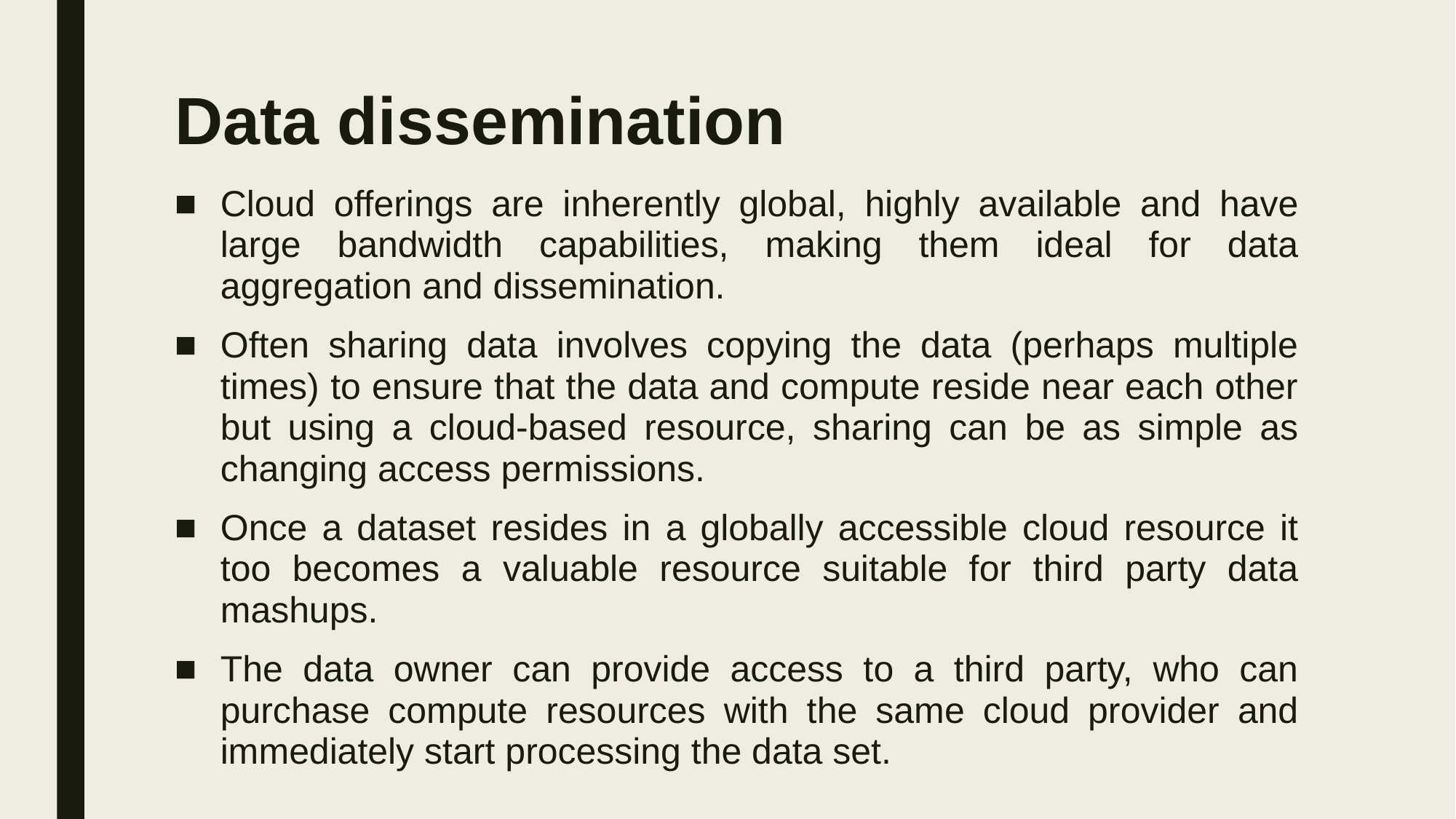

# Data dissemination
Cloud offerings are inherently global, highly available and have large bandwidth capabilities, making them ideal for data aggregation and dissemination.
Often sharing data involves copying the data (perhaps multiple times) to ensure that the data and compute reside near each other but using a cloud-based resource, sharing can be as simple as changing access permissions.
Once a dataset resides in a globally accessible cloud resource it too becomes a valuable resource suitable for third party data mashups.
The data owner can provide access to a third party, who can purchase compute resources with the same cloud provider and immediately start processing the data set.